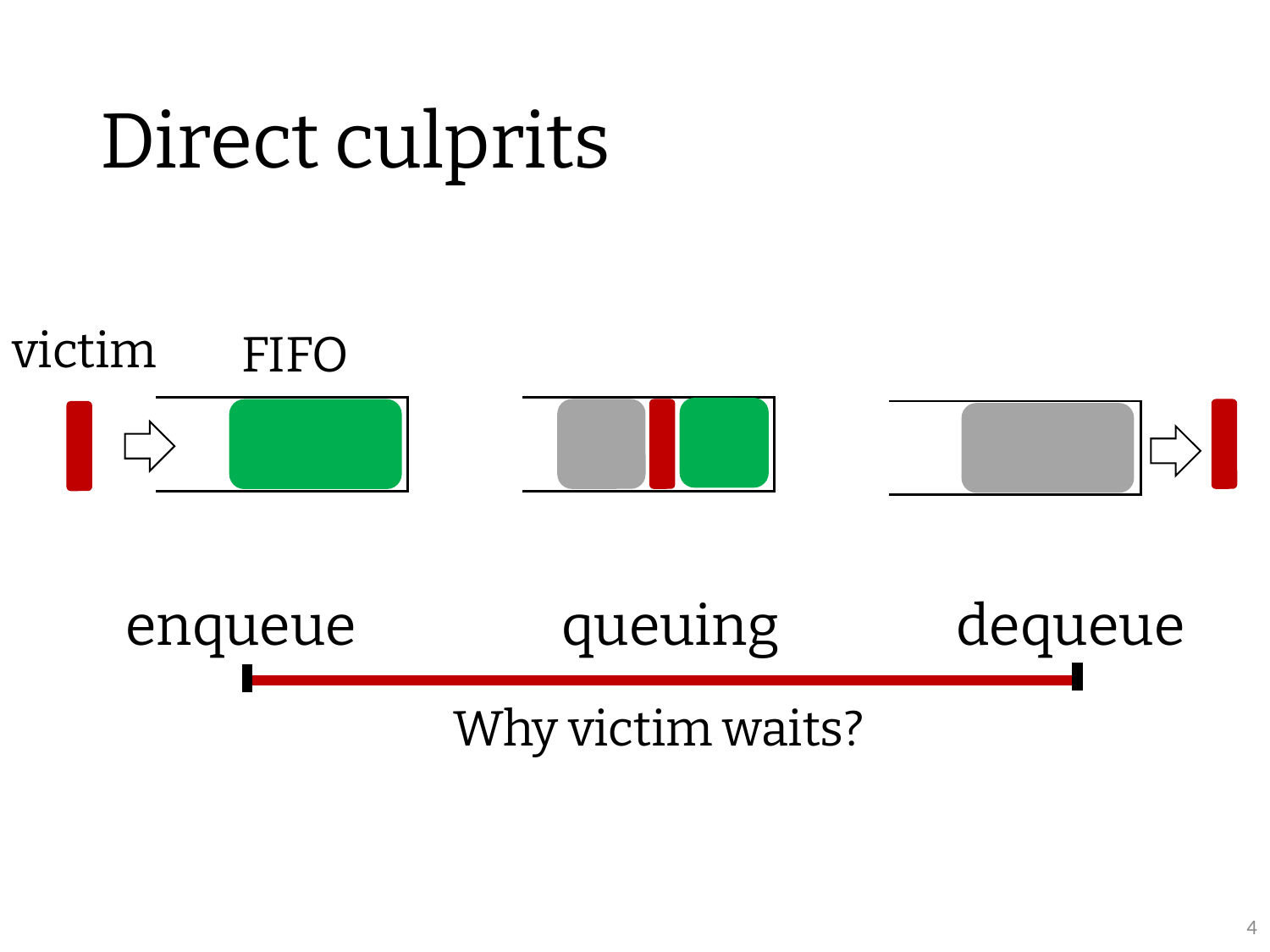

# Direct culprits
victim
FIFO

enqueue
|  |
| --- |
|  |
| --- |

queuing

dequeue
|  |
| --- |
Why victim waits?
4